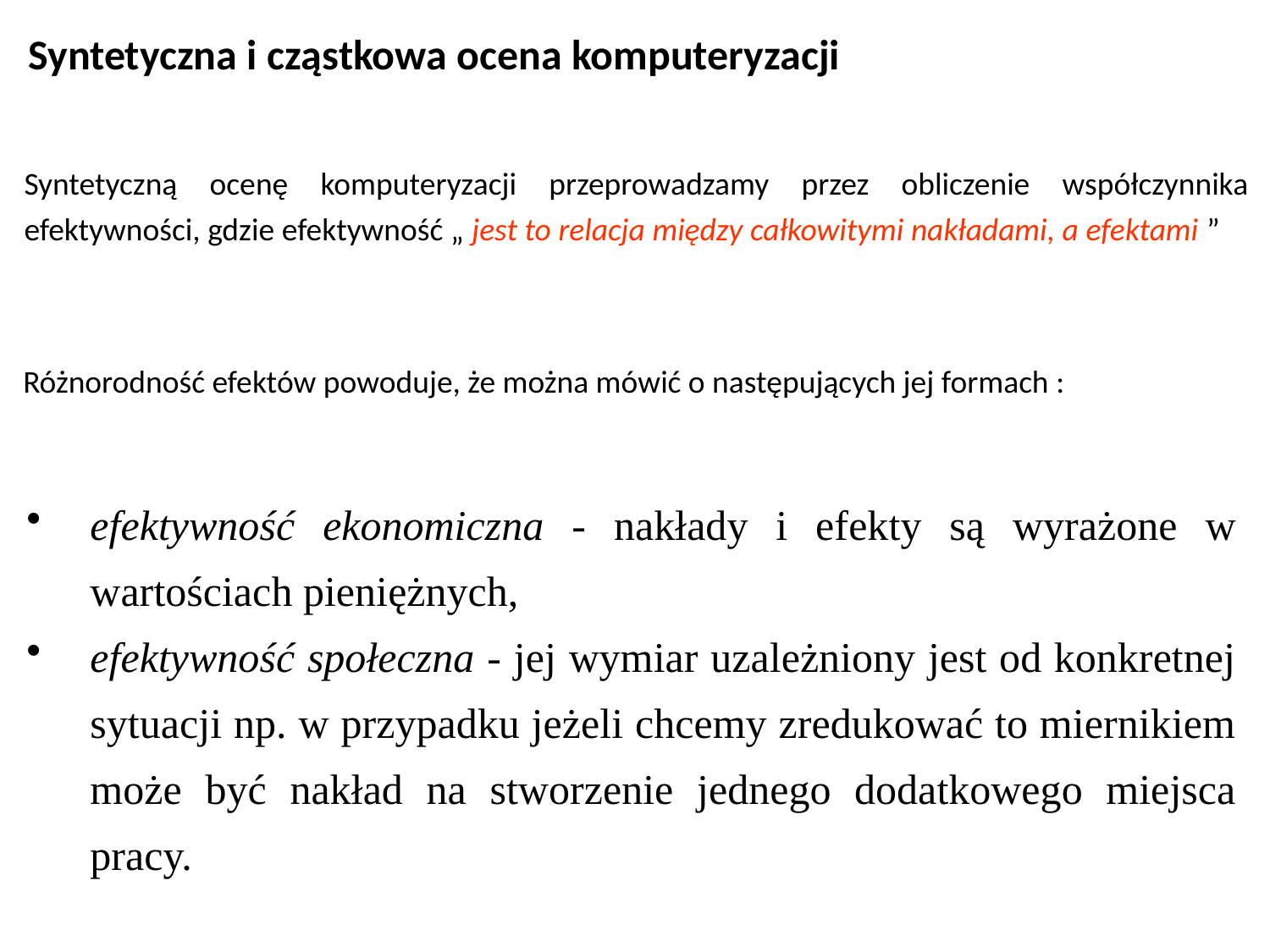

Syntetyczna i cząstkowa ocena komputeryzacji
Syntetyczną ocenę komputeryzacji przeprowadzamy przez obliczenie współczynnika efektywności, gdzie efektywność „ jest to relacja między całkowitymi nakładami, a efektami ”
Różnorodność efektów powoduje, że można mówić o następujących jej formach :
efektywność ekonomiczna - nakłady i efekty są wyrażone w wartościach pieniężnych,
efektywność społeczna - jej wymiar uzależniony jest od konkretnej sytuacji np. w przypadku jeżeli chcemy zredukować to miernikiem może być nakład na stworzenie jednego dodatkowego miejsca pracy.